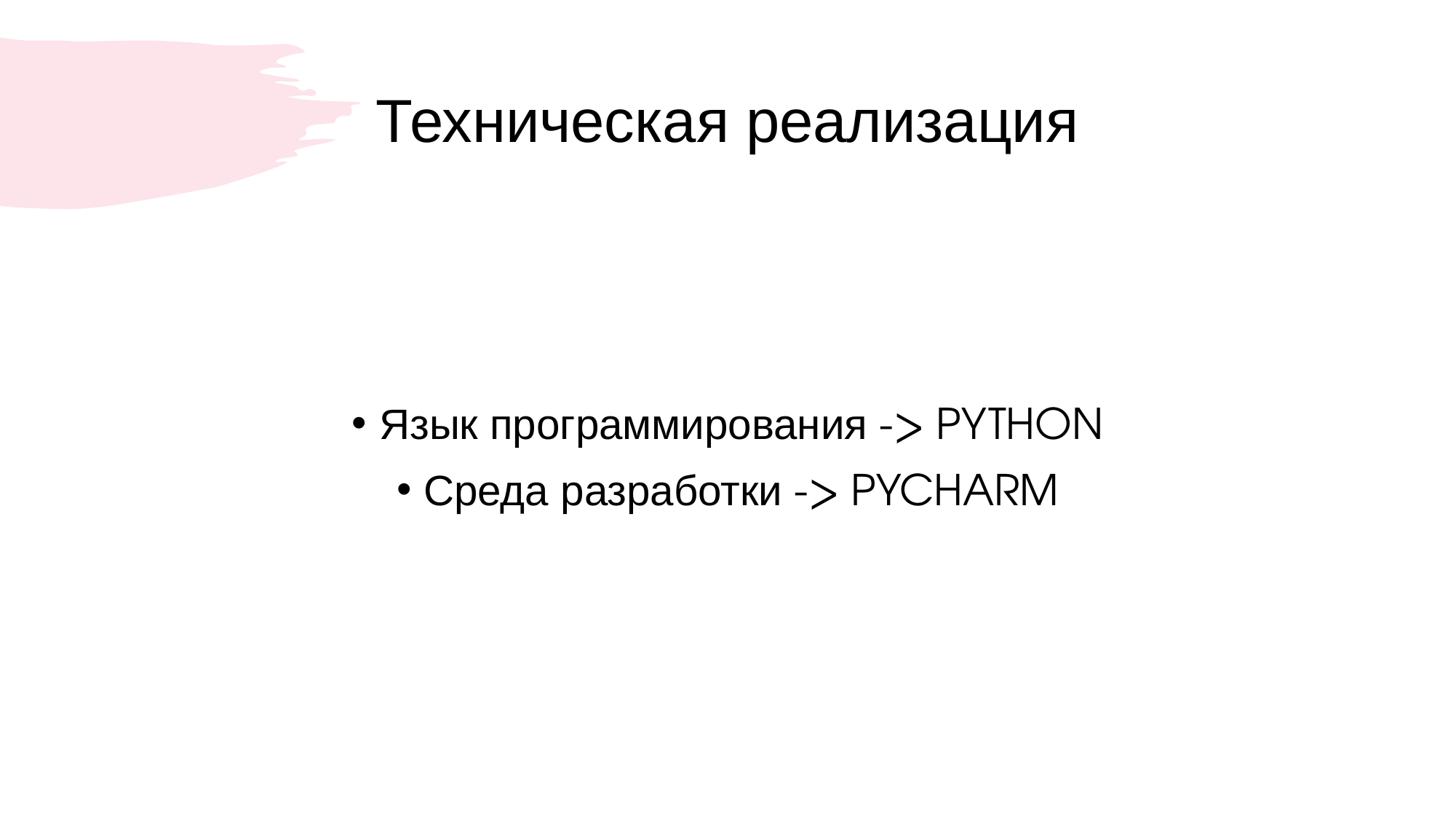

# Техническая реализация
Язык программирования -> PYTHON
Среда разработки -> PYCHARM